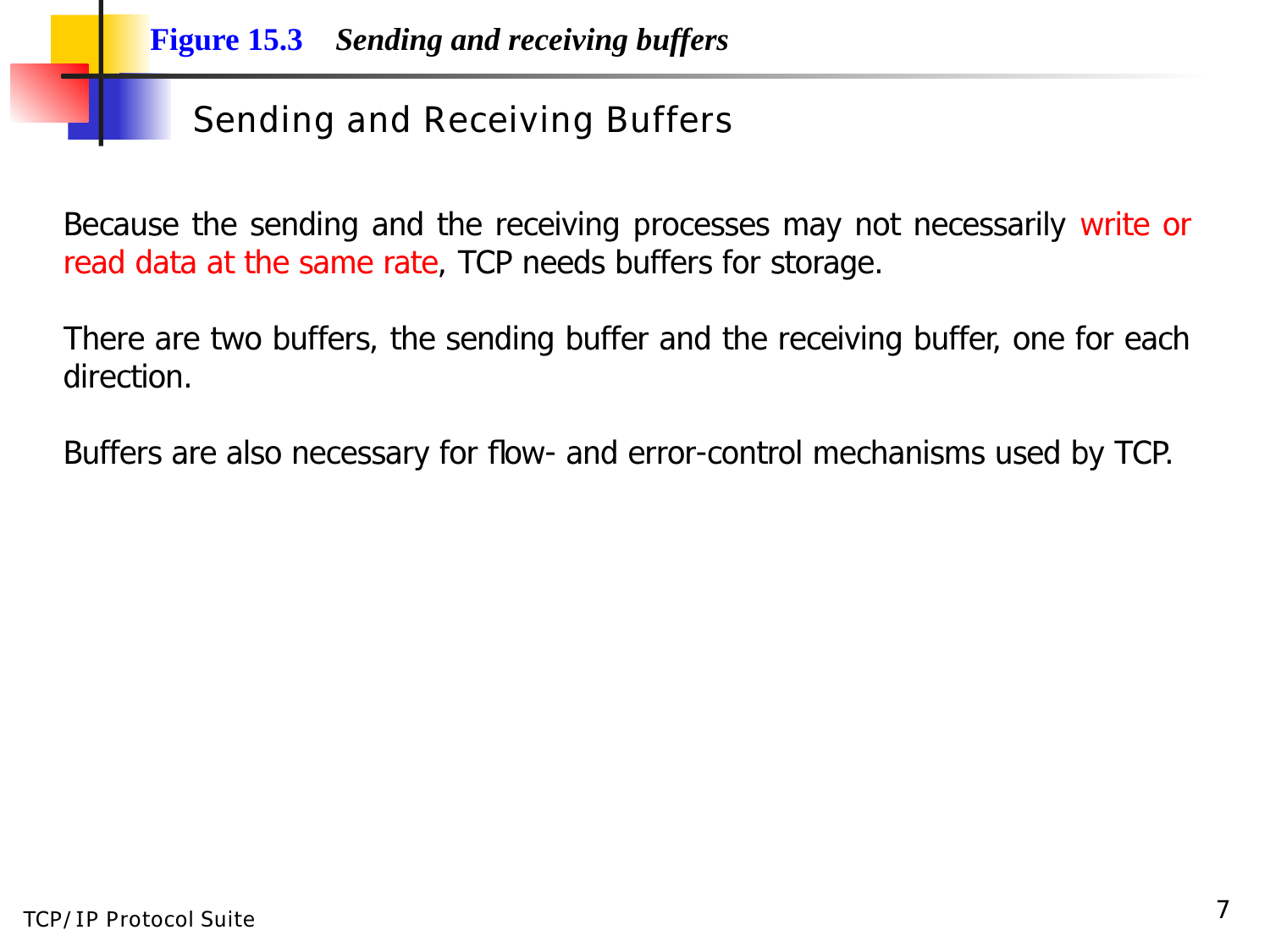

Figure 15.3    Sending and receiving buffers

Sending and Receiving Buffers
Because the sending and the receiving processes may not necessarily write or read data at the same rate, TCP needs buffers for storage.

There are two buffers, the sending buffer and the receiving buffer, one for each direction.

Buffers are also necessary for flow- and error-control mechanisms used by TCP.

7
TCP/IP Protocol Suite